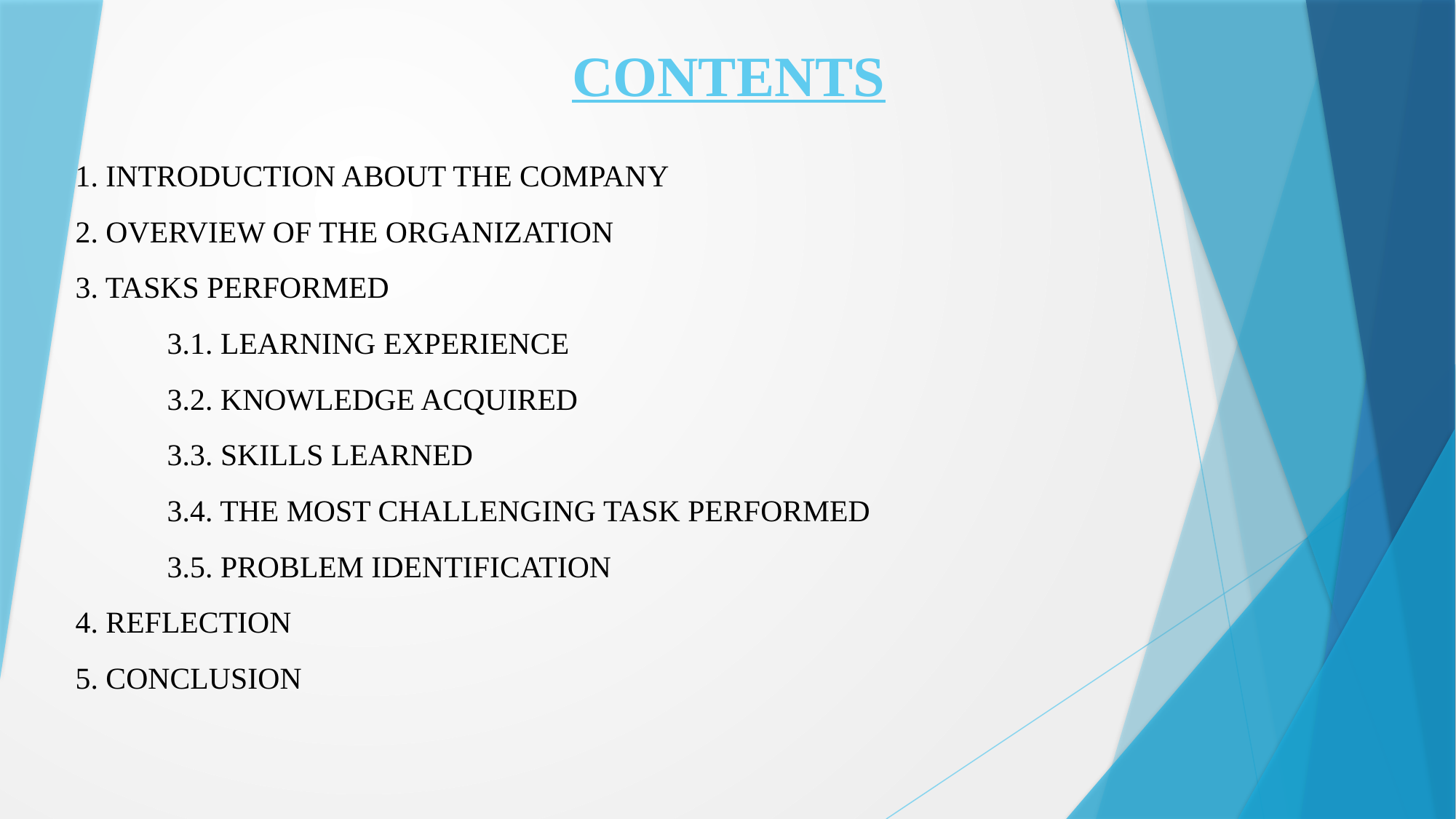

# CONTENTS
1. INTRODUCTION ABOUT THE COMPANY
2. OVERVIEW OF THE ORGANIZATION
3. TASKS PERFORMED
            3.1. LEARNING EXPERIENCE
            3.2. KNOWLEDGE ACQUIRED
            3.3. SKILLS LEARNED
            3.4. THE MOST CHALLENGING TASK PERFORMED
            3.5. PROBLEM IDENTIFICATION
4. REFLECTION
5. CONCLUSION